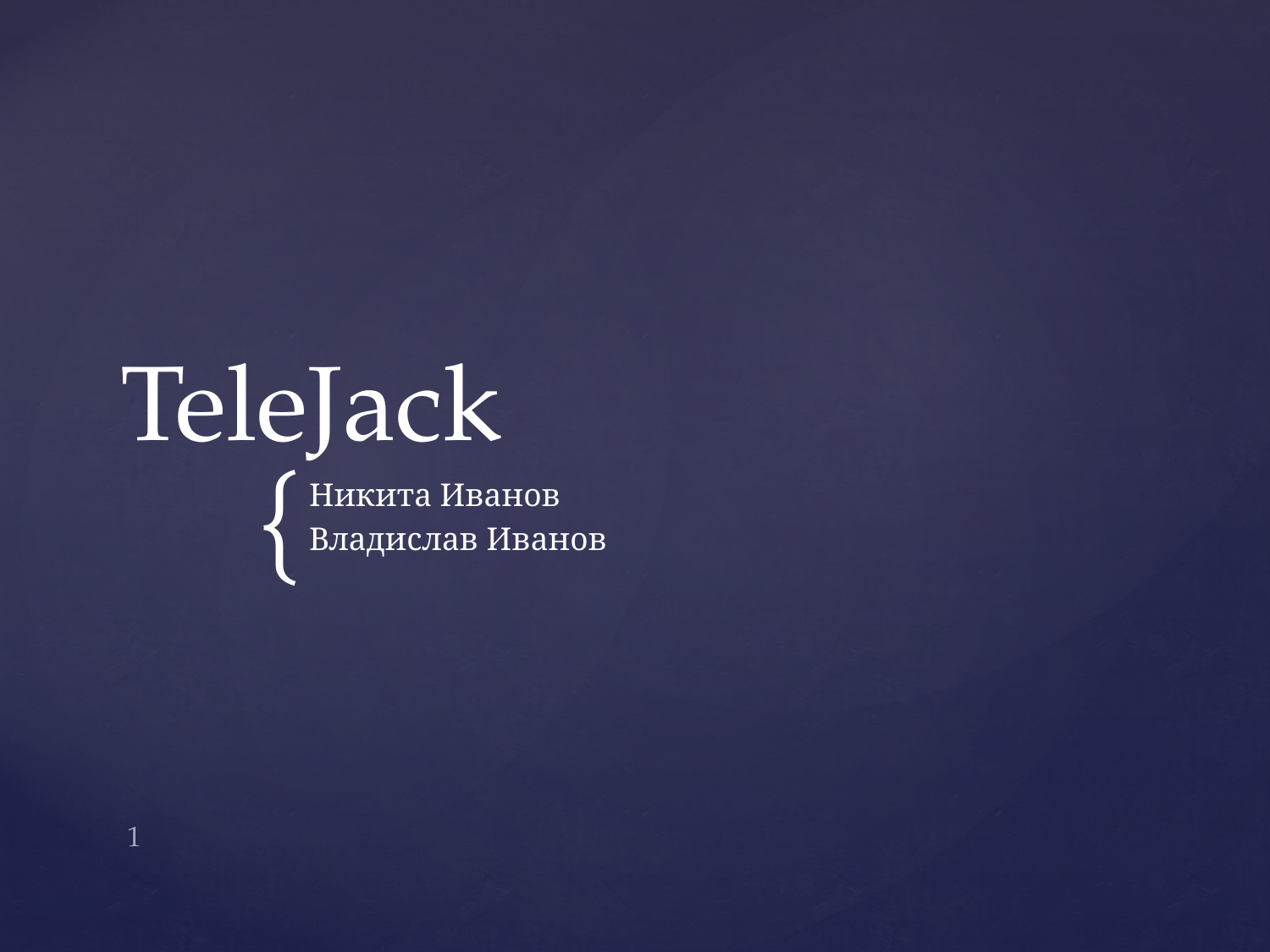

# TeleJack
Никита Иванов
Владислав Иванов
1